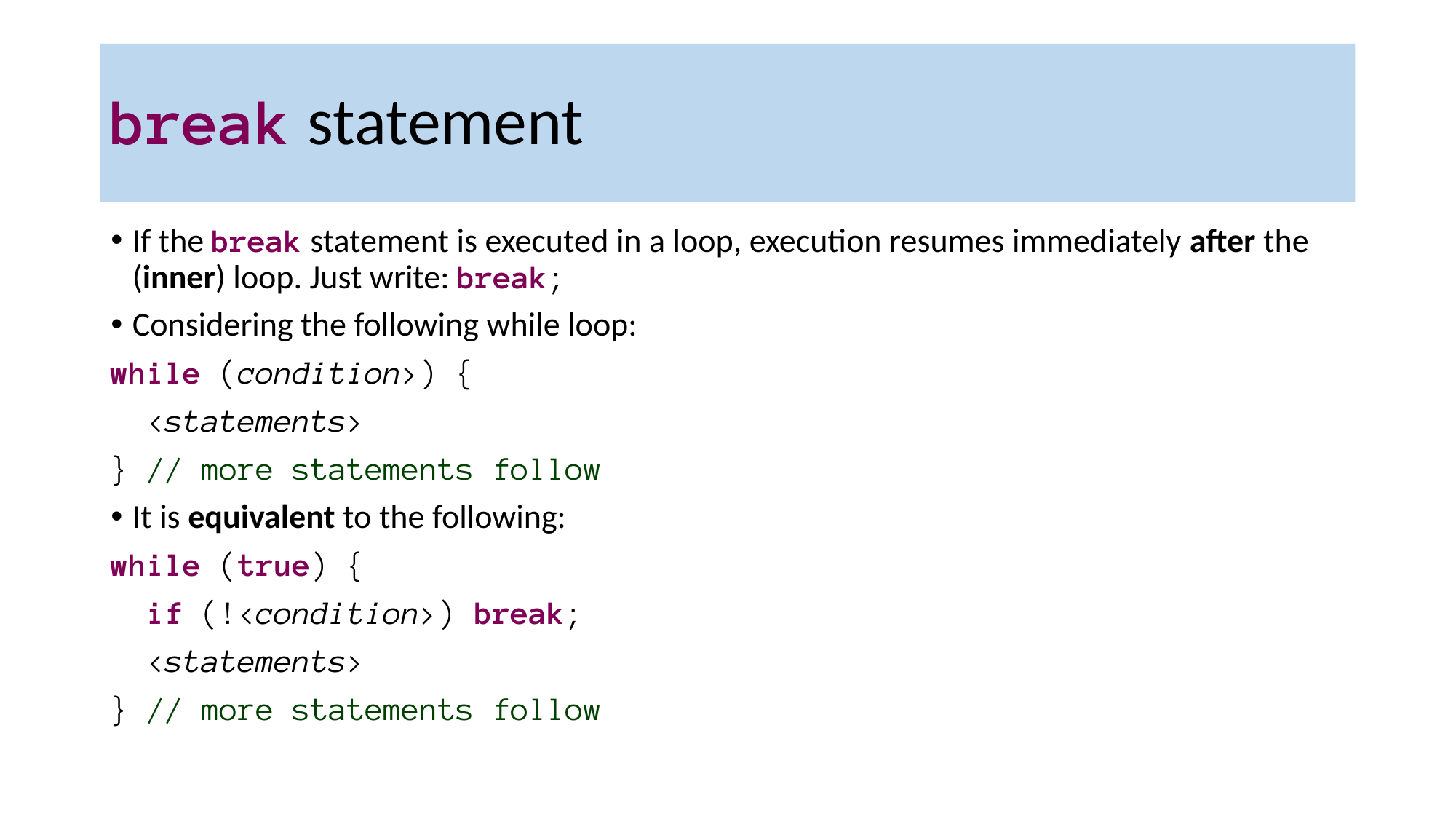

break statement
If the break statement is executed in a loop, execution resumes immediately after the (inner) loop. Just write: break;
Considering the following while loop:
while (condition>) {
  <statements>
} // more statements follow
It is equivalent to the following:
while (true) {
  if (!<condition>) break;
  <statements>
} // more statements follow